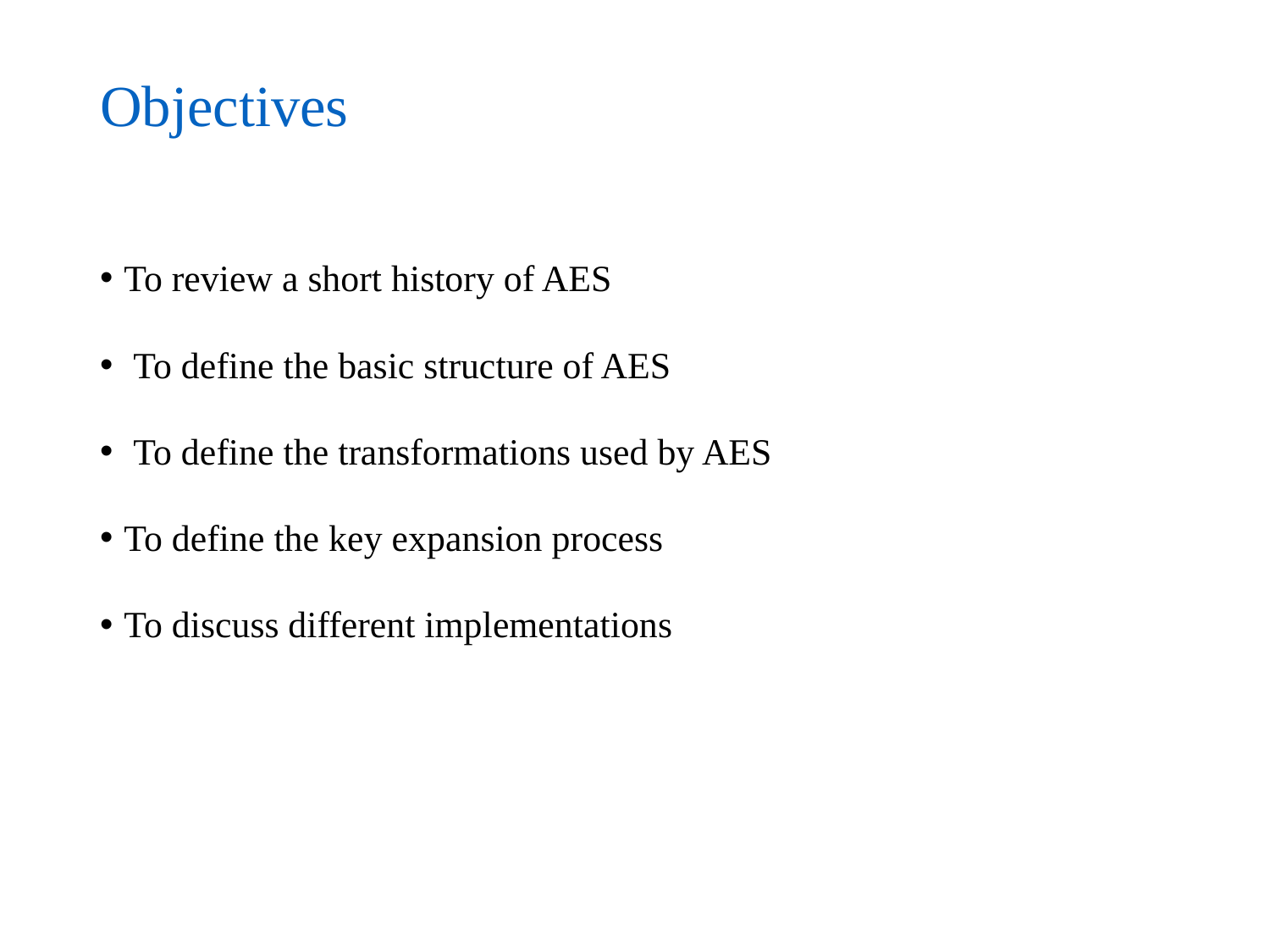

# Objectives
To review a short history of AES
 To define the basic structure of AES
 To define the transformations used by AES
To define the key expansion process
To discuss different implementations